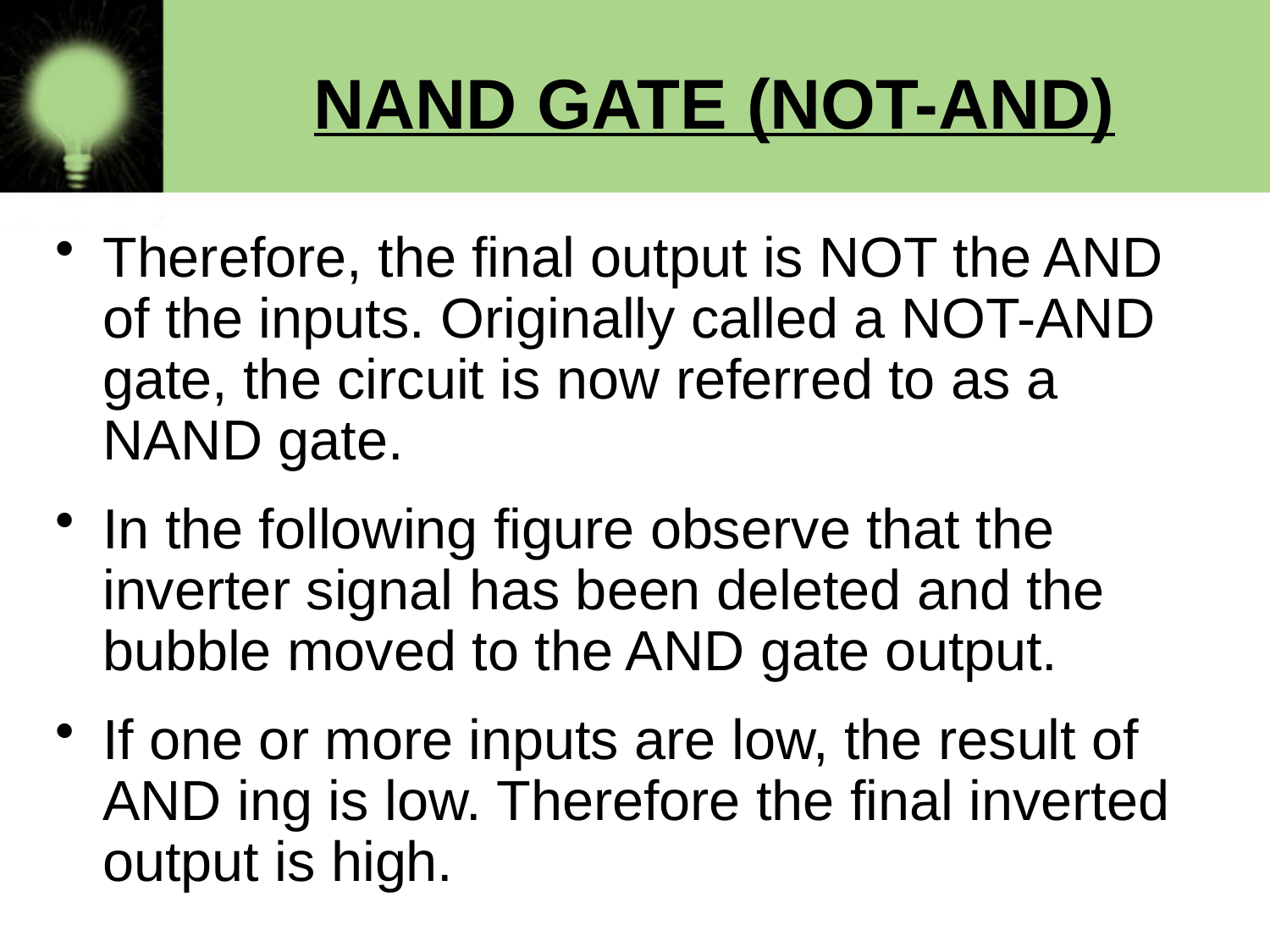

# NAND GATE (NOT-AND)
Therefore, the final output is NOT the AND of the inputs. Originally called a NOT-AND gate, the circuit is now referred to as a NAND gate.
In the following figure observe that the inverter signal has been deleted and the bubble moved to the AND gate output.
If one or more inputs are low, the result of AND ing is low. Therefore the final inverted output is high.